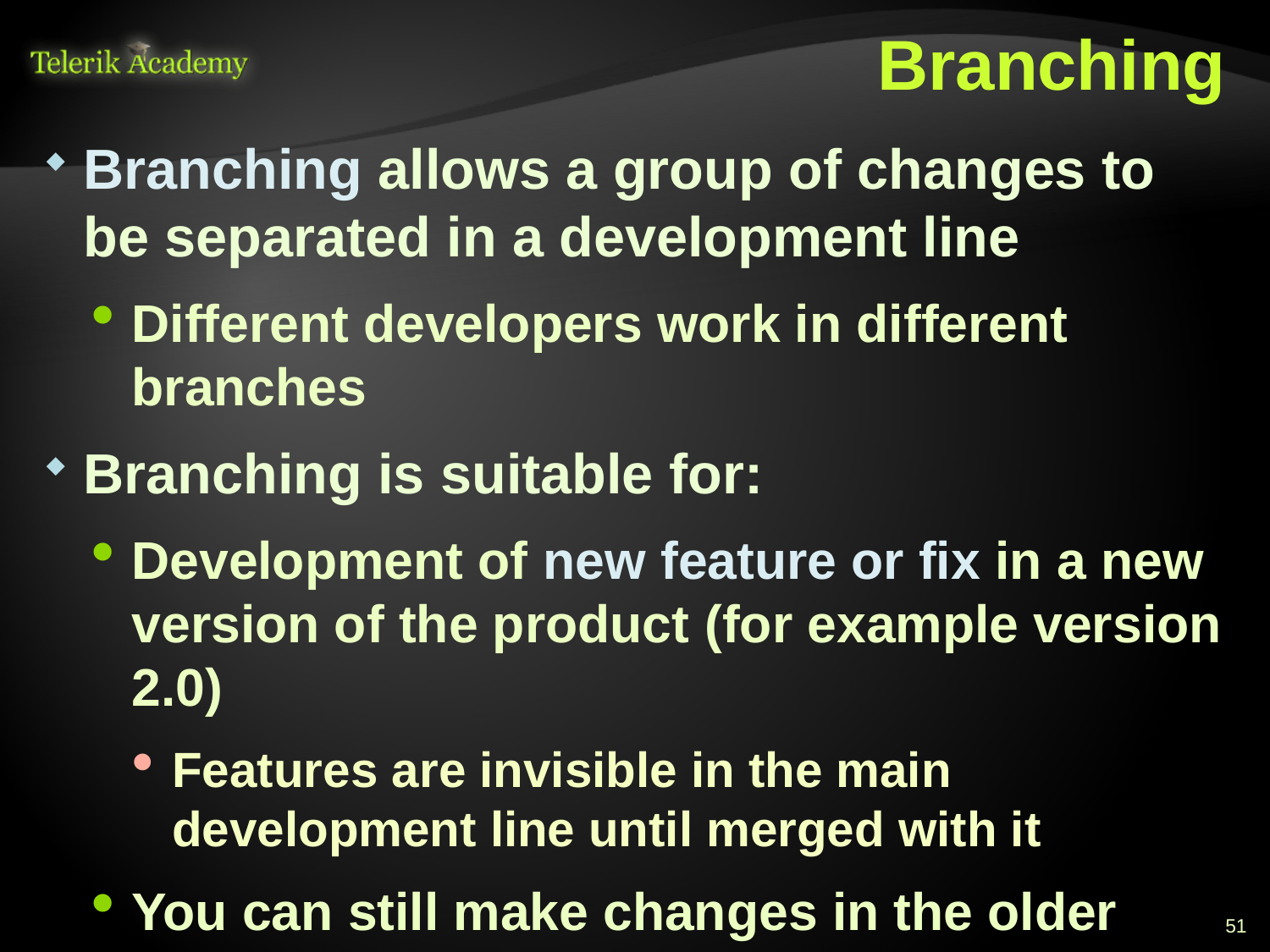

# Branching
Branching allows a group of changes to be separated in a development line
Different developers work in different branches
Branching is suitable for:
Development of new feature or fix in a new version of the product (for example version 2.0)
Features are invisible in the main development line until merged with it
You can still make changes in the older version (for example version 1.0.1)
51